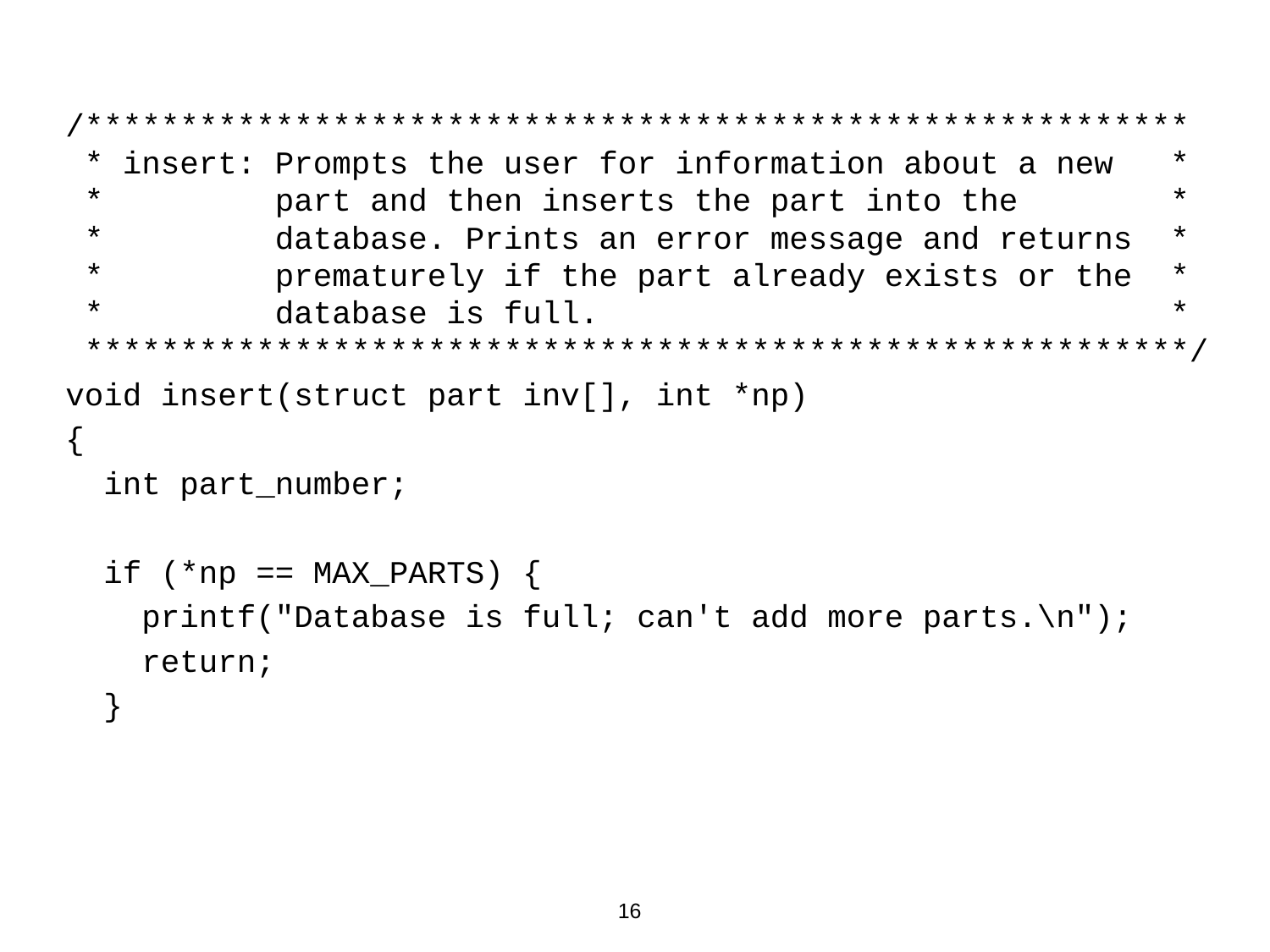

/**********************************************************
 * insert: Prompts the user for information about a new   *
 *         part and then inserts the part into the        *
 *         database. Prints an error message and returns  *
 *         prematurely if the part already exists or the  *
 *         database is full.                              *
 **********************************************************/
void insert(struct part inv[], int *np)
{
  int part_number;

  if (*np == MAX_PARTS) {
    printf("Database is full; can't add more parts.\n");
    return;
  }

16